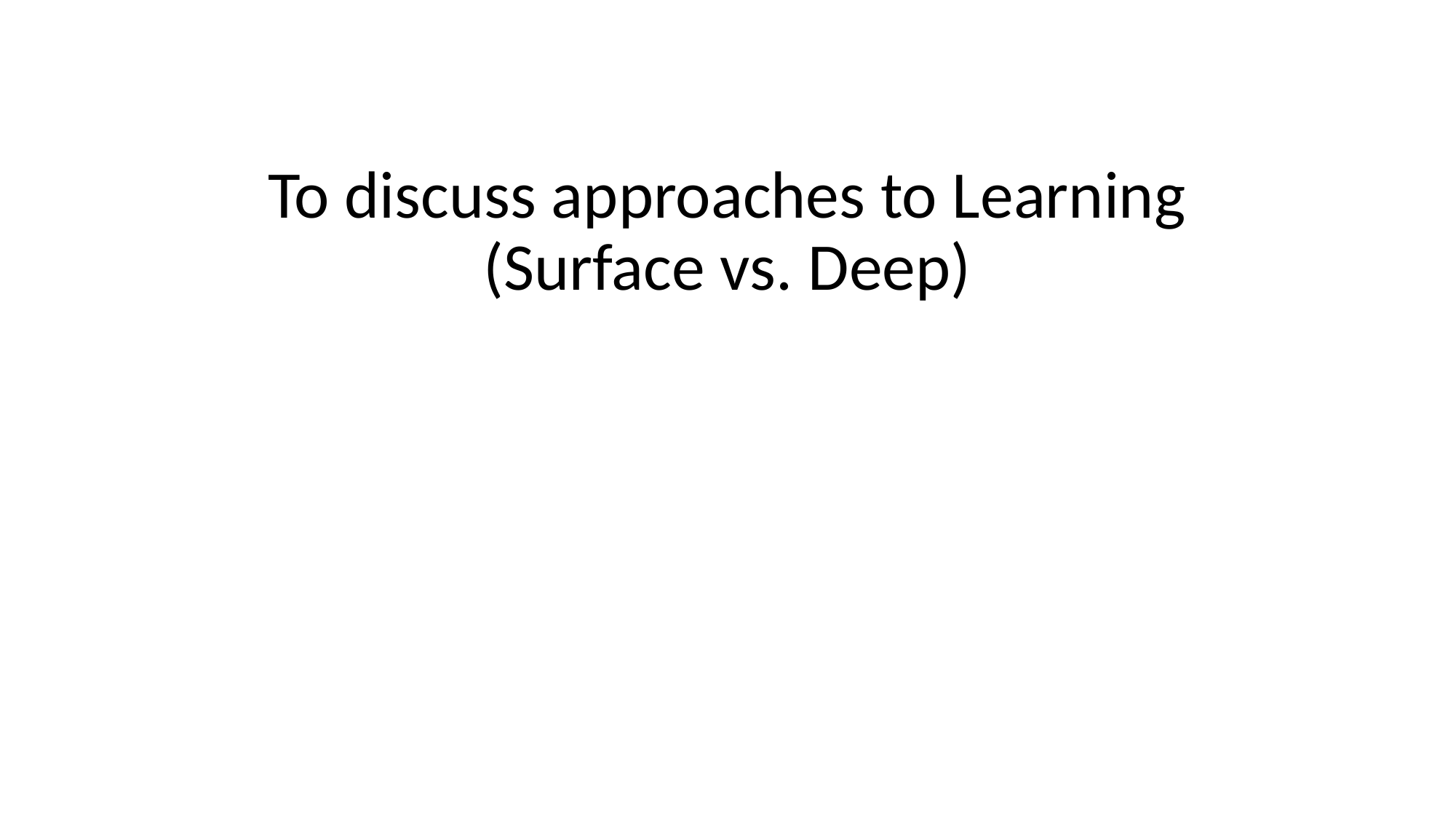

# To discuss approaches to Learning (Surface vs. Deep)